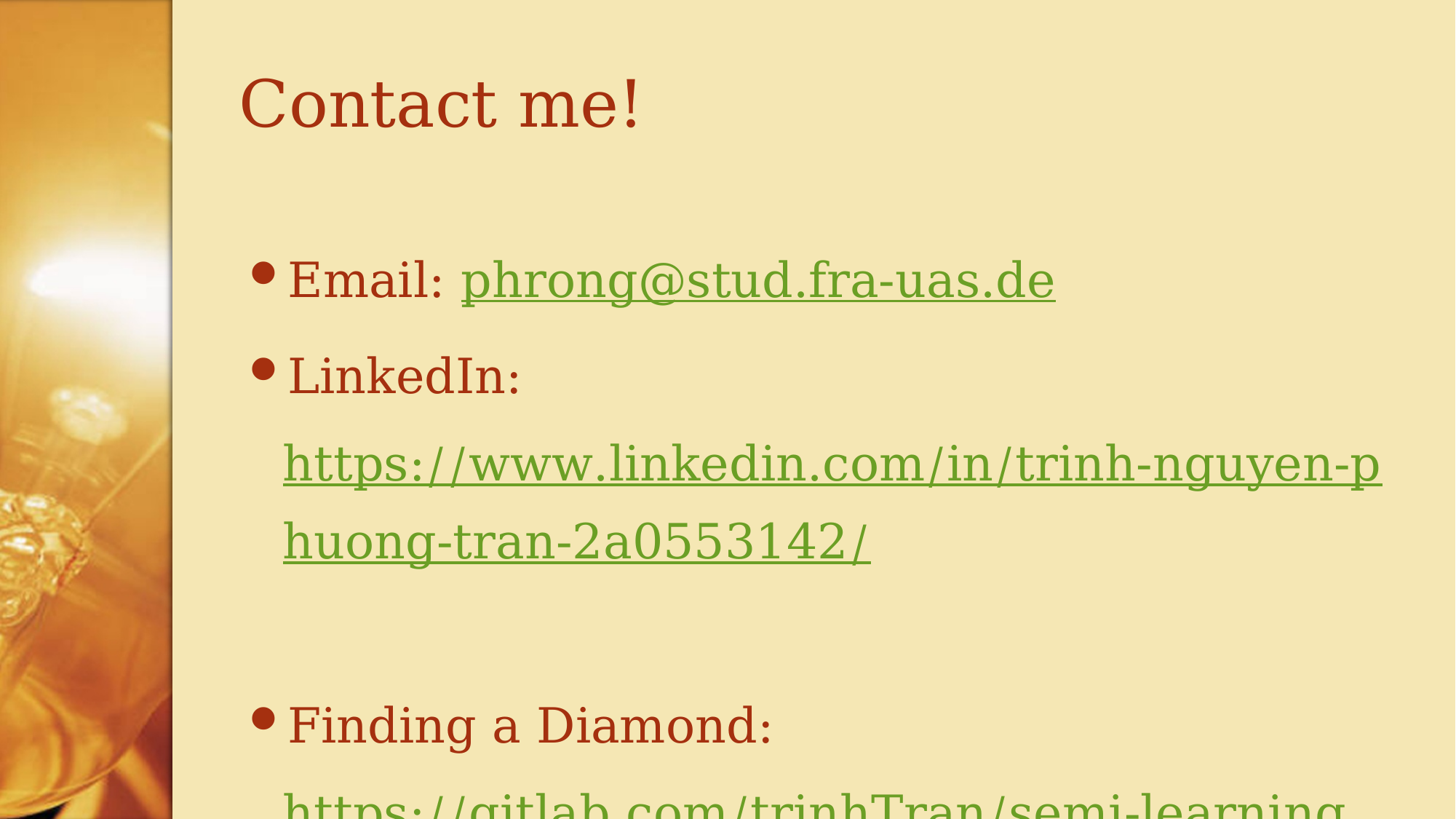

# Contact me!
Email: phrong@stud.fra-uas.de
LinkedIn: https://www.linkedin.com/in/trinh-nguyen-phuong-tran-2a0553142/
Finding a Diamond: https://gitlab.com/trinhTran/semi-learning